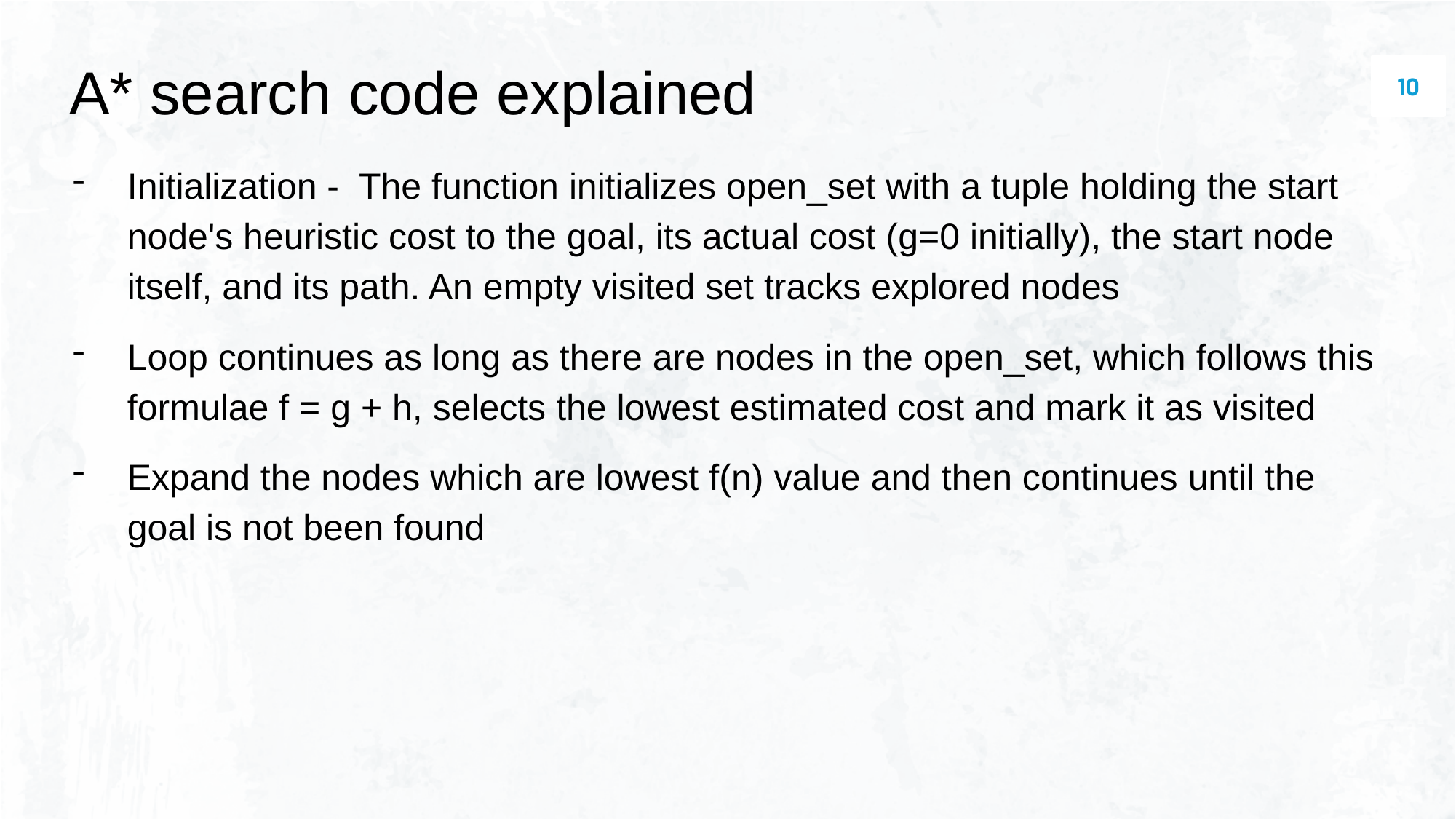

# A* search code explained
10
Initialization -  The function initializes open_set with a tuple holding the start node's heuristic cost to the goal, its actual cost (g=0 initially), the start node itself, and its path. An empty visited set tracks explored nodes
Loop continues as long as there are nodes in the open_set, which follows this formulae f = g + h, selects the lowest estimated cost and mark it as visited
Expand the nodes which are lowest f(n) value and then continues until the goal is not been found